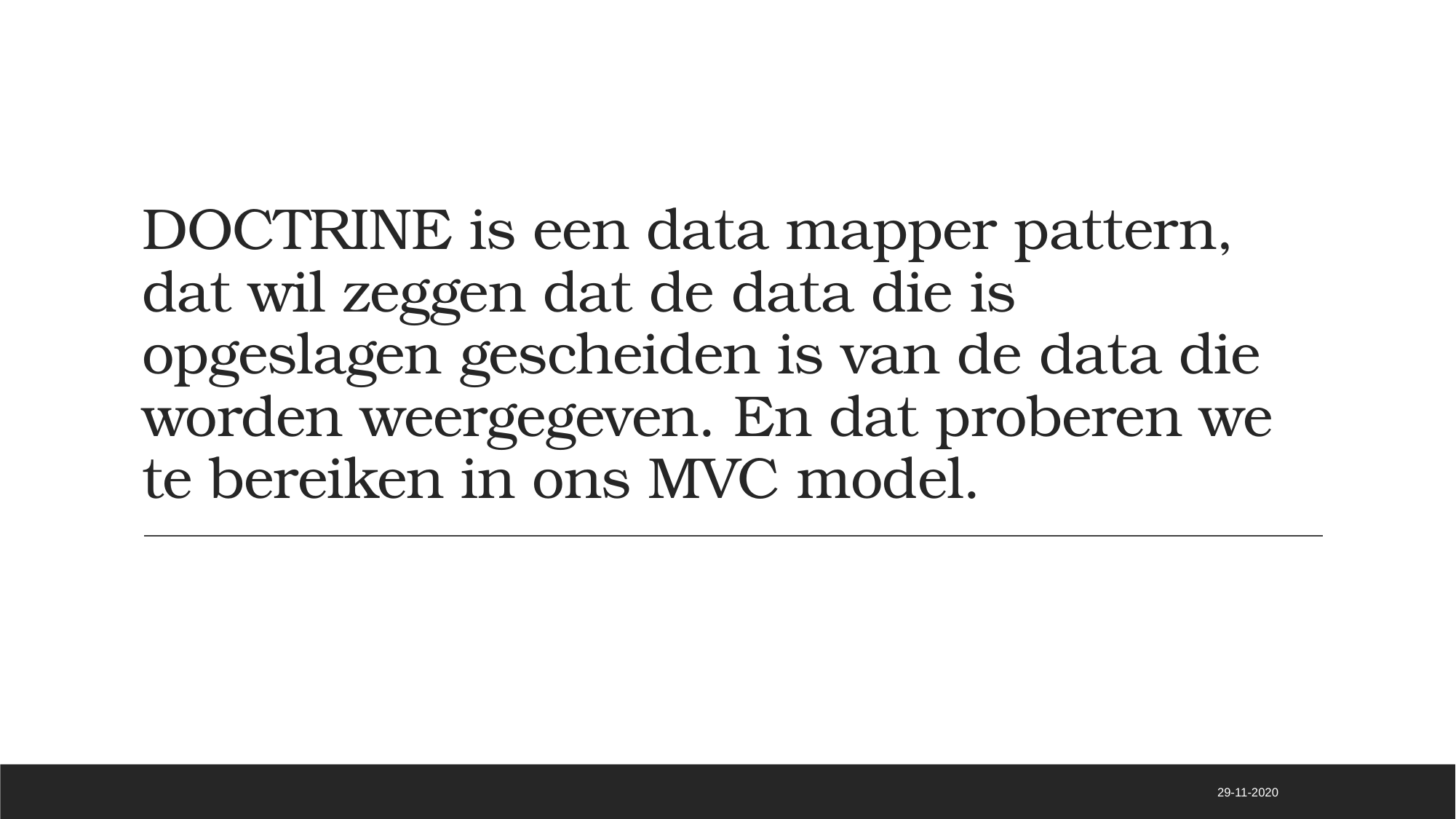

# DOCTRINE is een data mapper pattern, dat wil zeggen dat de data die is opgeslagen gescheiden is van de data die worden weergegeven. En dat proberen we te bereiken in ons MVC model.

29-11-2020